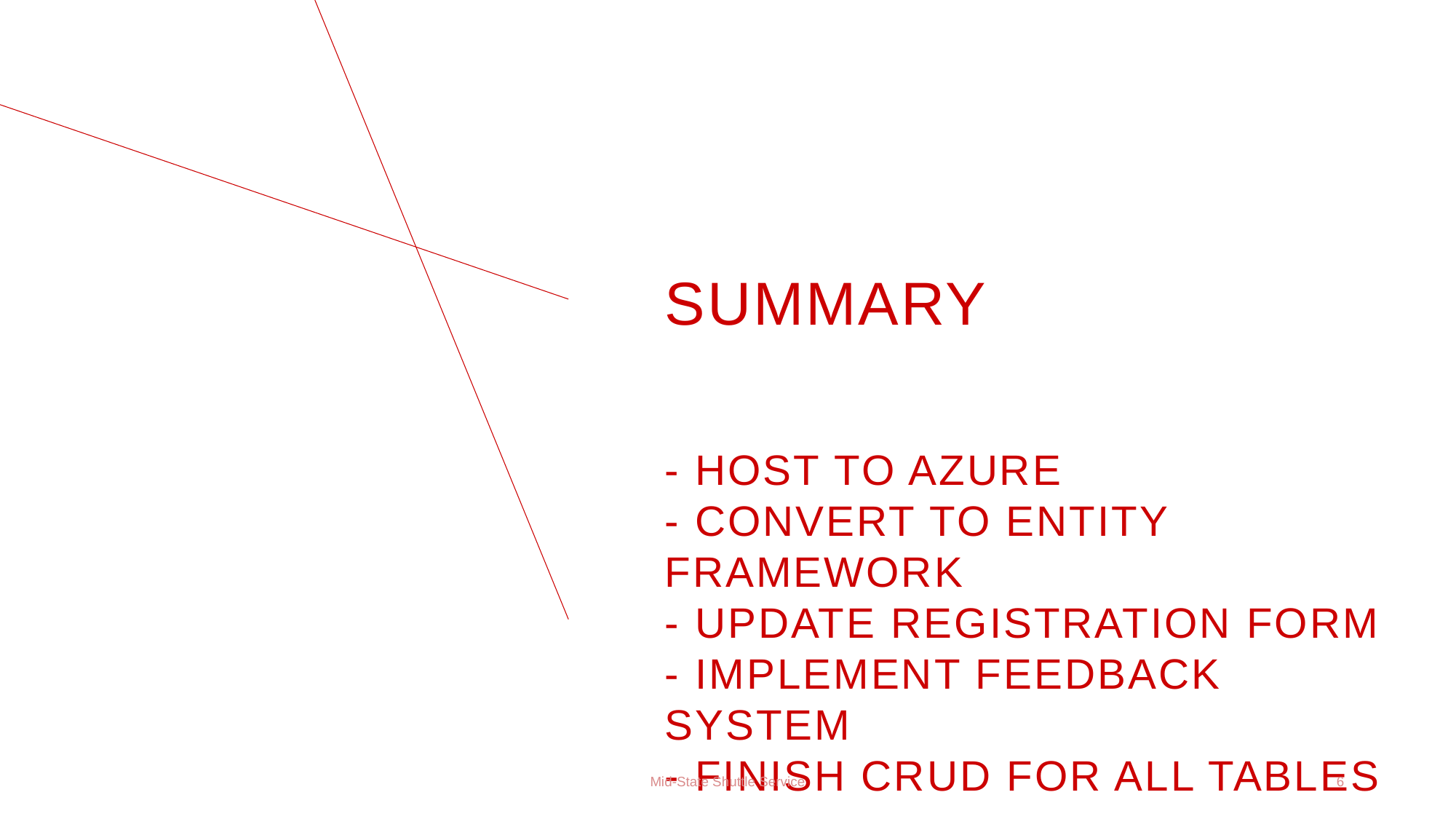

# SUMMARY
- Host TO Azure
- Convert To Entity Framework
- Update Registration Form
- Implement Feedback System
- Finish Crud For all tables
Mid-State Shuttle Service
6